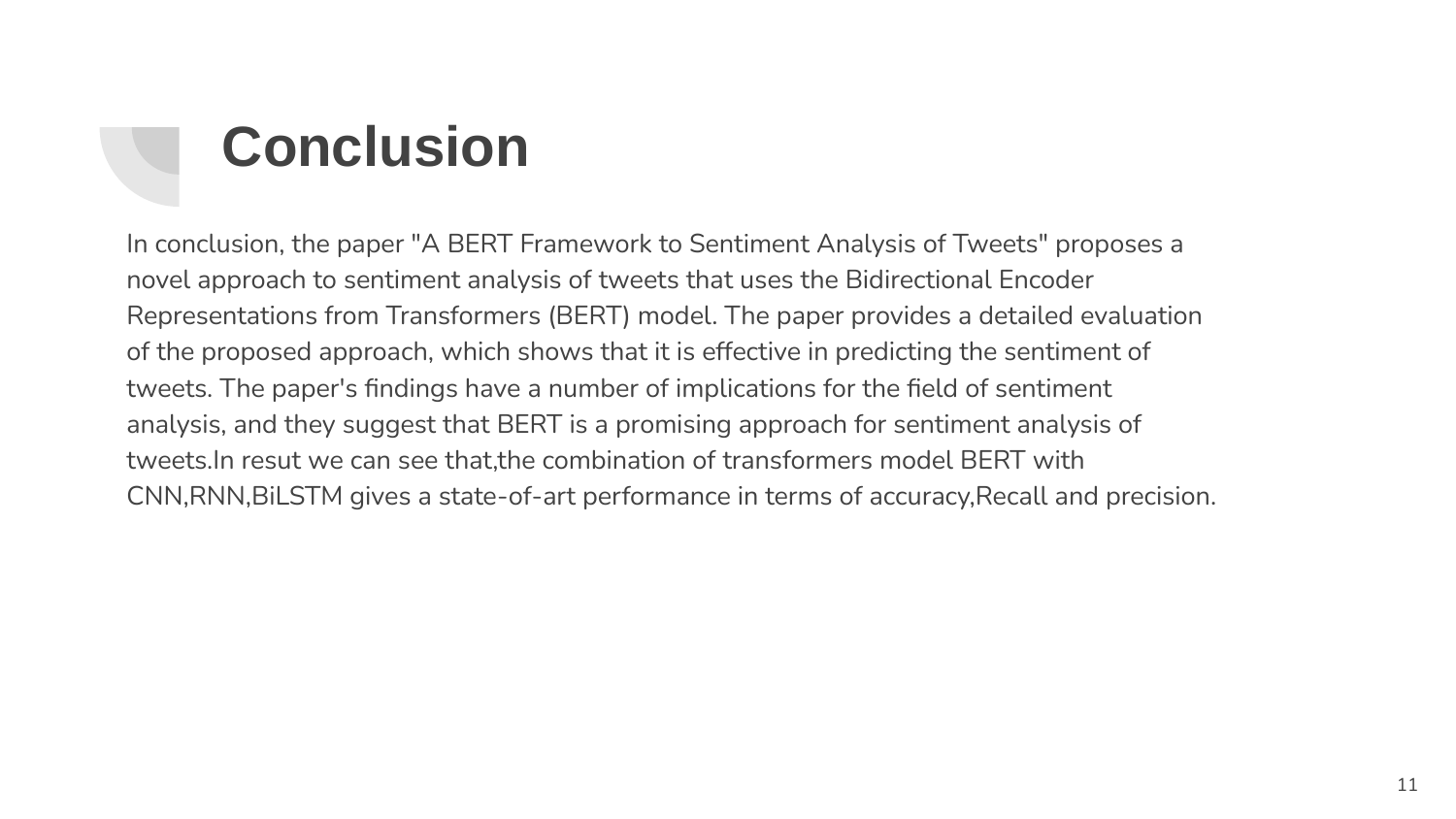

# Conclusion
In conclusion, the paper "A BERT Framework to Sentiment Analysis of Tweets" proposes a novel approach to sentiment analysis of tweets that uses the Bidirectional Encoder Representations from Transformers (BERT) model. The paper provides a detailed evaluation of the proposed approach, which shows that it is effective in predicting the sentiment of tweets. The paper's findings have a number of implications for the field of sentiment analysis, and they suggest that BERT is a promising approach for sentiment analysis of tweets.In resut we can see that,the combination of transformers model BERT with CNN,RNN,BiLSTM gives a state-of-art performance in terms of accuracy,Recall and precision.

11